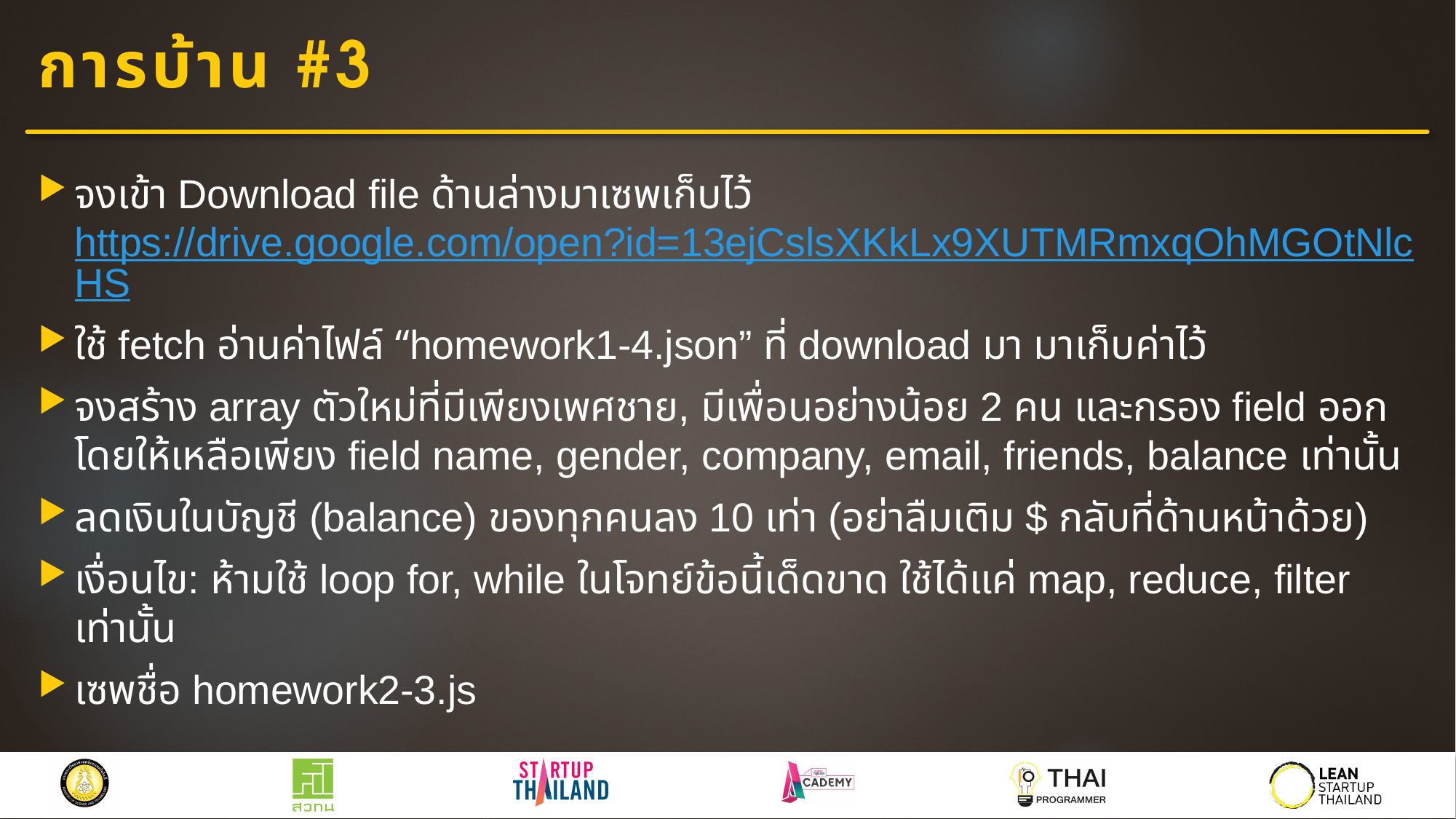

# การบ้าน #3
จงเข้า Download file ด้านล่างมาเซพเก็บไว้
https://drive.google.com/open?id=13ejCslsXKkLx9XUTMRmxqOhMGOtNlcHS
ใช้ fetch อ่านค่าไฟล์ “homework1-4.json” ที่ download มา มาเก็บค่าไว้
จงสร้าง array ตัวใหม่ที่มีเพียงเพศชาย, มีเพื่อนอย่างน้อย 2 คน และกรอง field ออก โดยให้เหลือเพียง field name, gender, company, email, friends, balance เท่านั้น
ลดเงินในบัญชี (balance) ของทุกคนลง 10 เท่า (อย่าลืมเติม $ กลับที่ด้านหน้าด้วย)
เงื่อนไข: ห้ามใช้ loop for, while ในโจทย์ข้อนี้เด็ดขาด ใช้ได้แค่ map, reduce, filter เท่านั้น
เซพชื่อ homework2-3.js